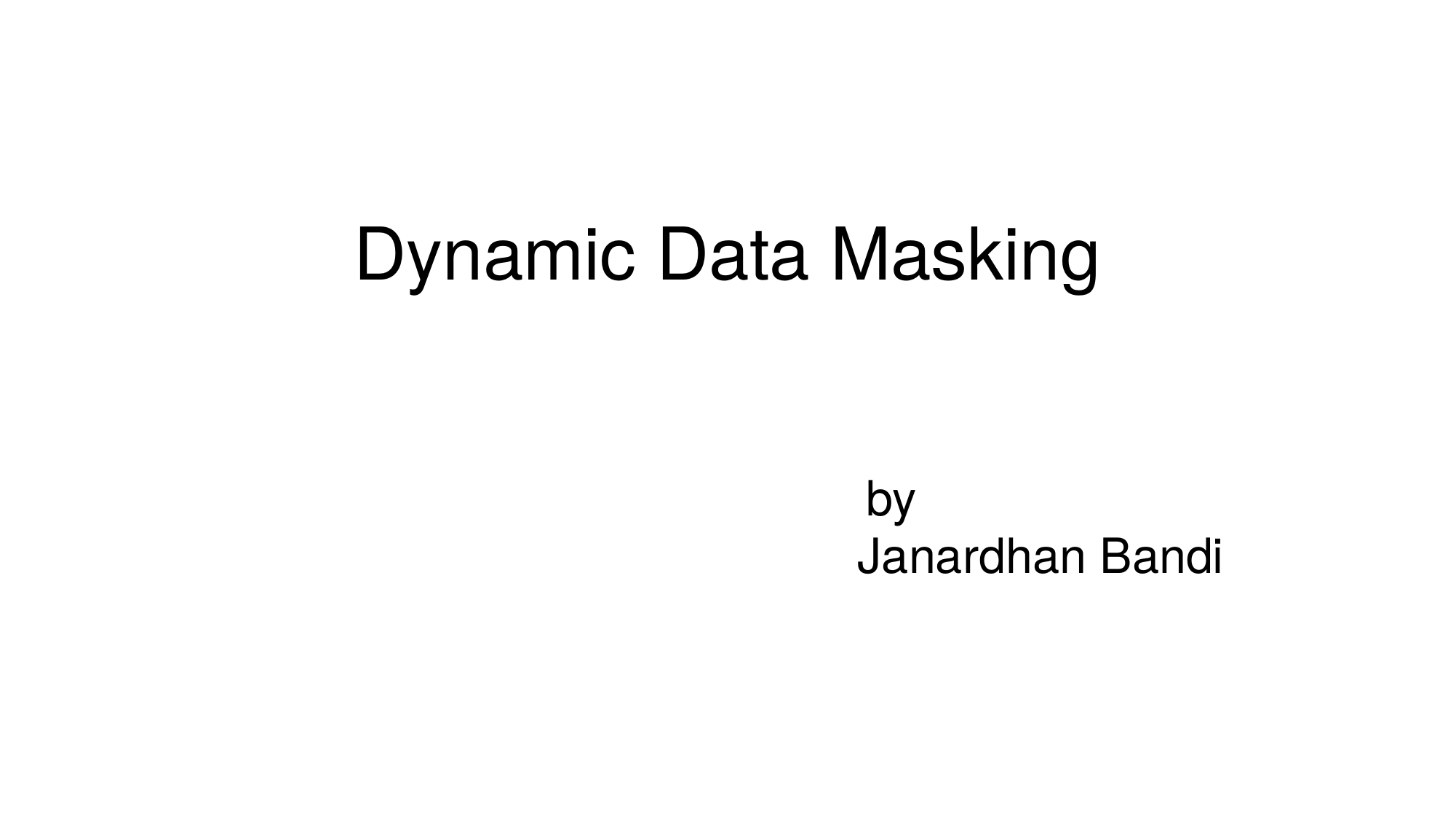

# Dynamic Data Masking by Janardhan Bandi